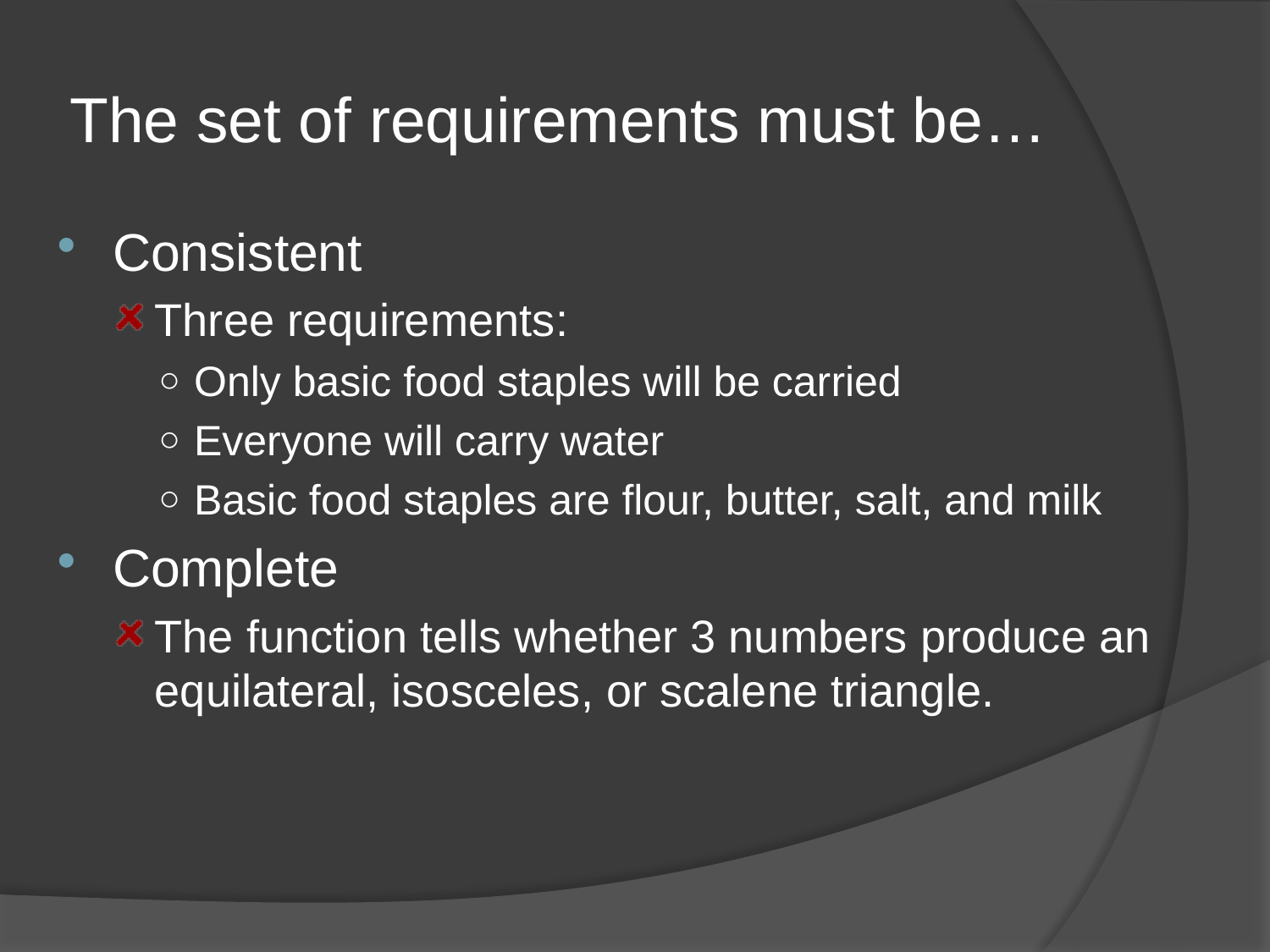

# The set of requirements must be…
Consistent
Three requirements:
Only basic food staples will be carried
Everyone will carry water
Basic food staples are flour, butter, salt, and milk
Complete
The function tells whether 3 numbers produce an equilateral, isosceles, or scalene triangle.